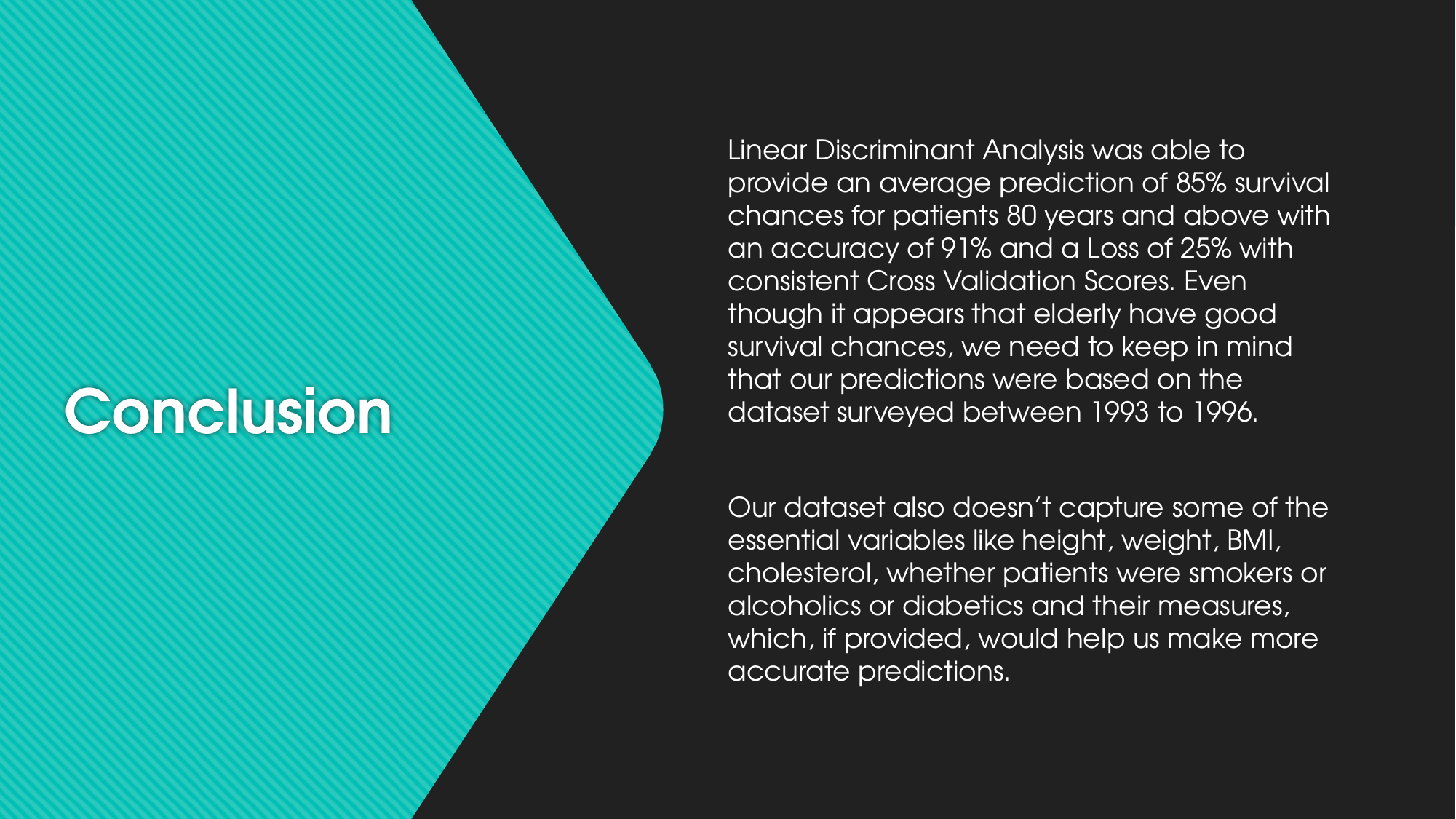

Linear Discriminant Analysis was able to provide an average prediction of 85% survival chances for patients 80 years and above with an accuracy of 91% and a Loss of 25% with consistent Cross Validation Scores. Even though it appears that elderly have good survival chances, we need to keep in mind that our predictions were based on the dataset surveyed between 1993 to 1996.

Our dataset also doesn’t capture some of the essential variables like height, weight, BMI, cholesterol, whether patients were smokers or alcoholics or diabetics and their measures, which, if provided, would help us make more accurate predictions.
# Conclusion